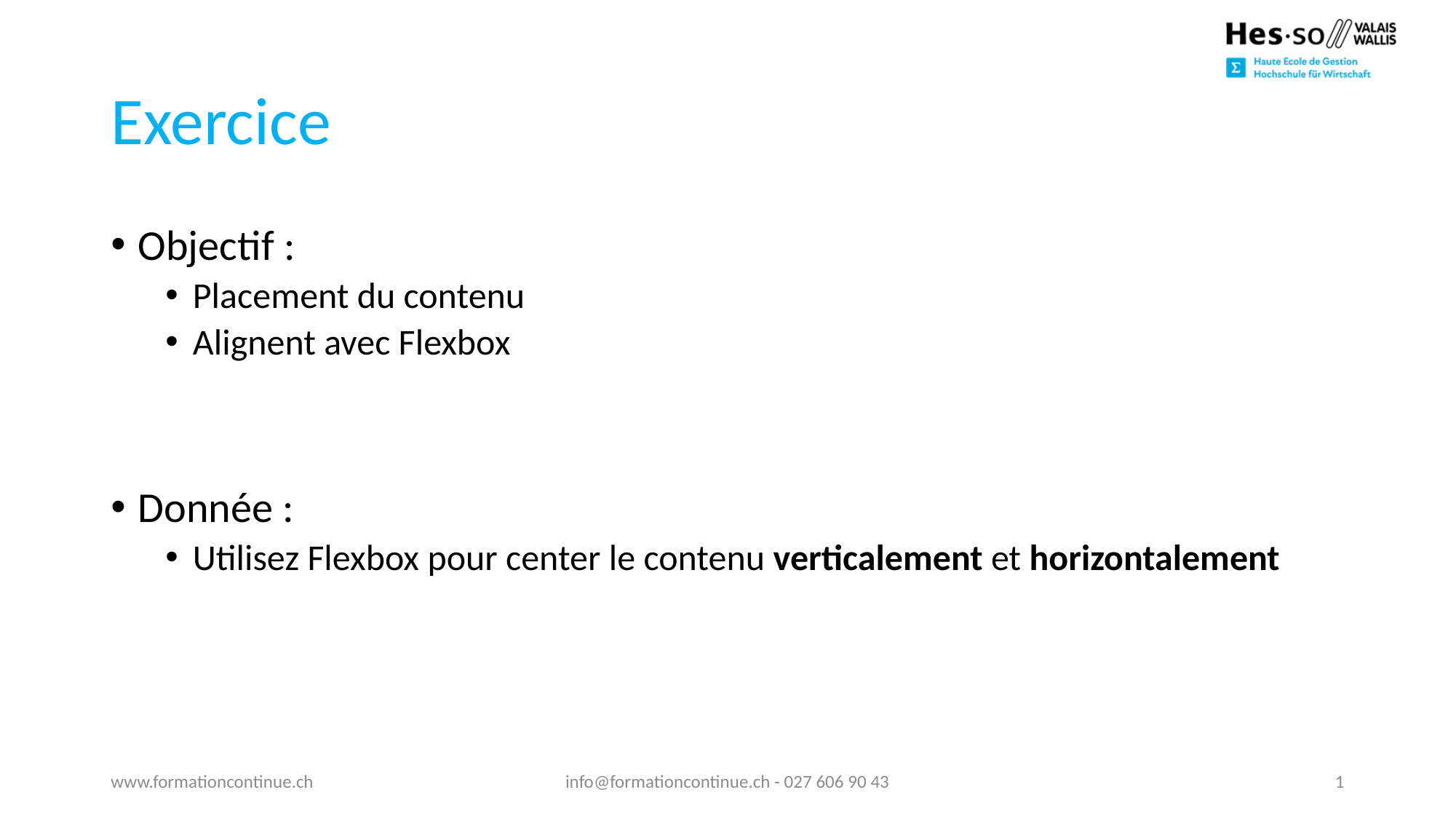

# Exercice
Objectif :
Placement du contenu
Alignent avec Flexbox

Donnée :
Utilisez Flexbox pour center le contenu verticalement et horizontalement

www.formationcontinue.ch
info@formationcontinue.ch - 027 606 90 43
1